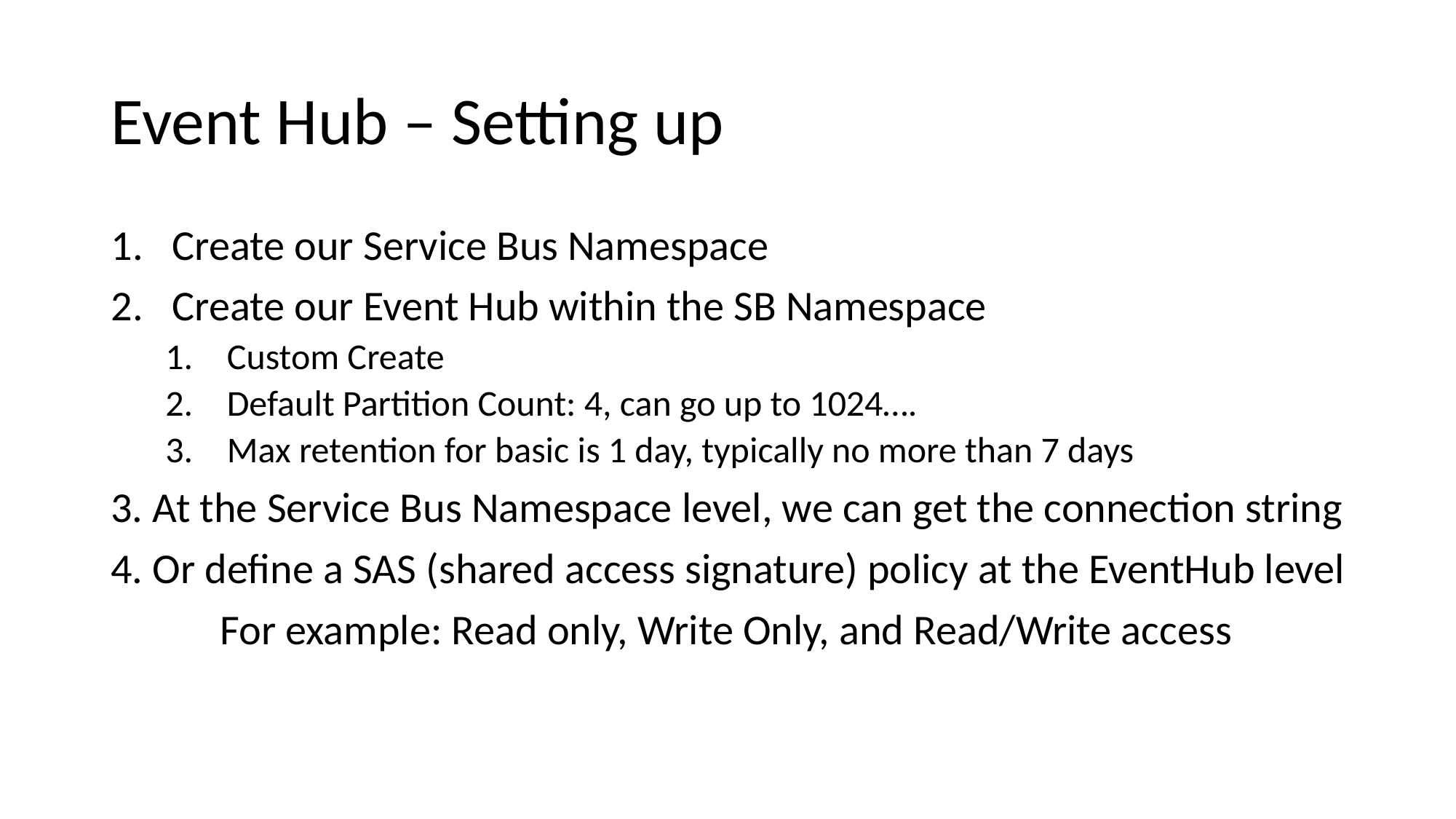

# Event Hub – Setting up
Create our Service Bus Namespace
Create our Event Hub within the SB Namespace
Custom Create
Default Partition Count: 4, can go up to 1024….
Max retention for basic is 1 day, typically no more than 7 days
3. At the Service Bus Namespace level, we can get the connection string
4. Or define a SAS (shared access signature) policy at the EventHub level
	For example: Read only, Write Only, and Read/Write access